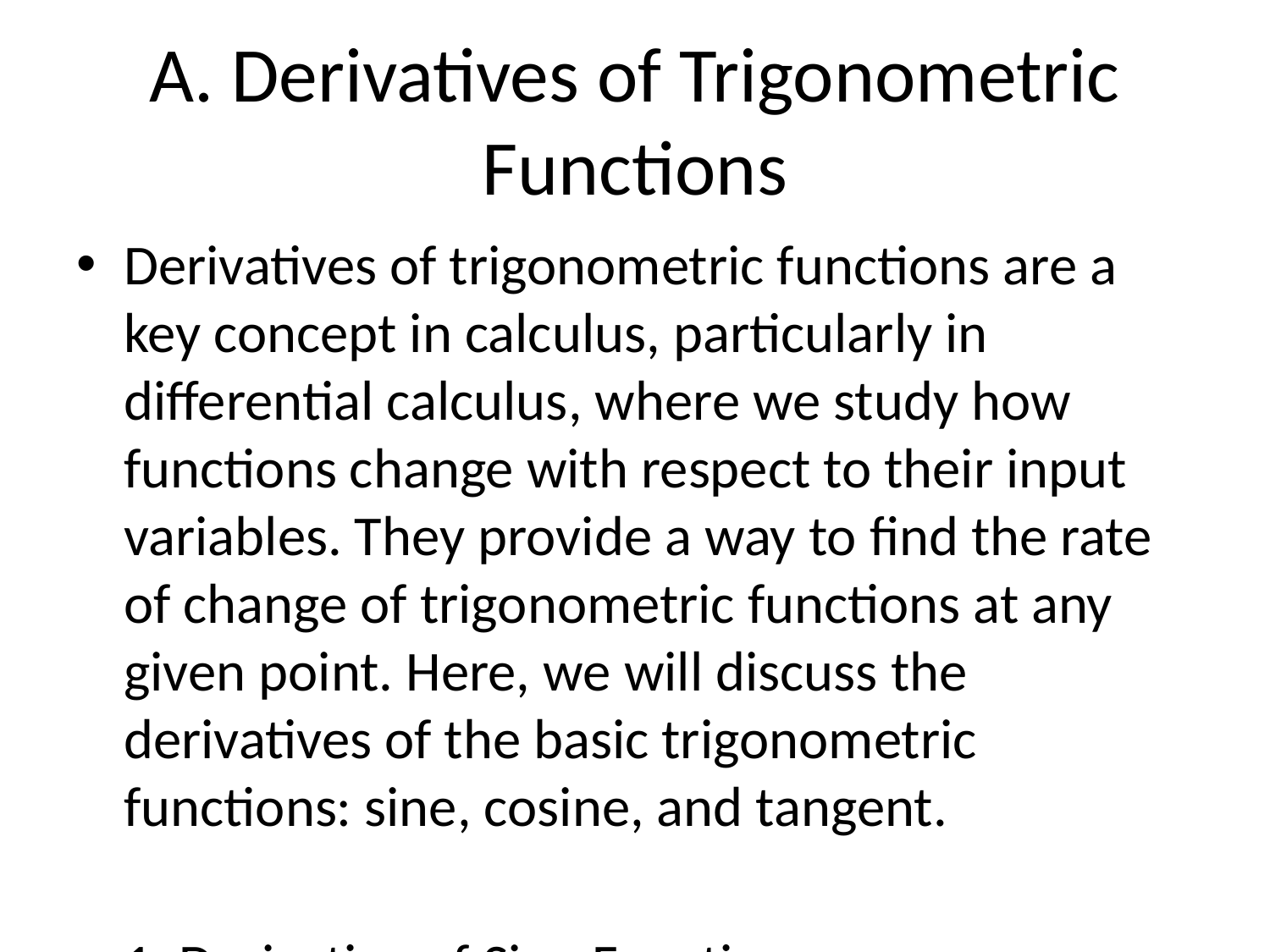

# A. Derivatives of Trigonometric Functions
Derivatives of trigonometric functions are a key concept in calculus, particularly in differential calculus, where we study how functions change with respect to their input variables. They provide a way to find the rate of change of trigonometric functions at any given point. Here, we will discuss the derivatives of the basic trigonometric functions: sine, cosine, and tangent.

1. Derivative of Sine Function:
The derivative of the sine function, denoted as d/dx sin(x) or sin'(x), is the cosine function, cos(x). Mathematically:
\[ \frac{d}{dx} \sin(x) = \cos(x) \]

2. Derivative of Cosine Function:
The derivative of the cosine function, denoted as d/dx cos(x) or cos'(x), is the negative sine function, -sin(x). Mathematically:
\[ \frac{d}{dx} \cos(x) = -\sin(x) \]

3. Derivative of Tangent Function:
The derivative of the tangent function, denoted as d/dx tan(x) or tan'(x), is the secant squared function, sec^2(x). Mathematically:
\[ \frac{d}{dx} \tan(x) = \sec^2(x) \]

It is important to remember these derivative rules and be able to apply them in calculus problems involving trigonometric functions. Additionally, trigonometric identities can be helpful when dealing with these derivatives, especially in more complex calculations.

In applications, derivatives of trigonometric functions are used in physics, engineering, and many other fields to analyze rates of change, slopes of curves, and oscillatory motion. Understanding these derivatives is crucial for solving problems related to periodic functions, oscillations, and wave phenomena.

Overall, the derivatives of trigonometric functions are fundamental in calculus and play a significant role in various mathematical and scientific disciplines.